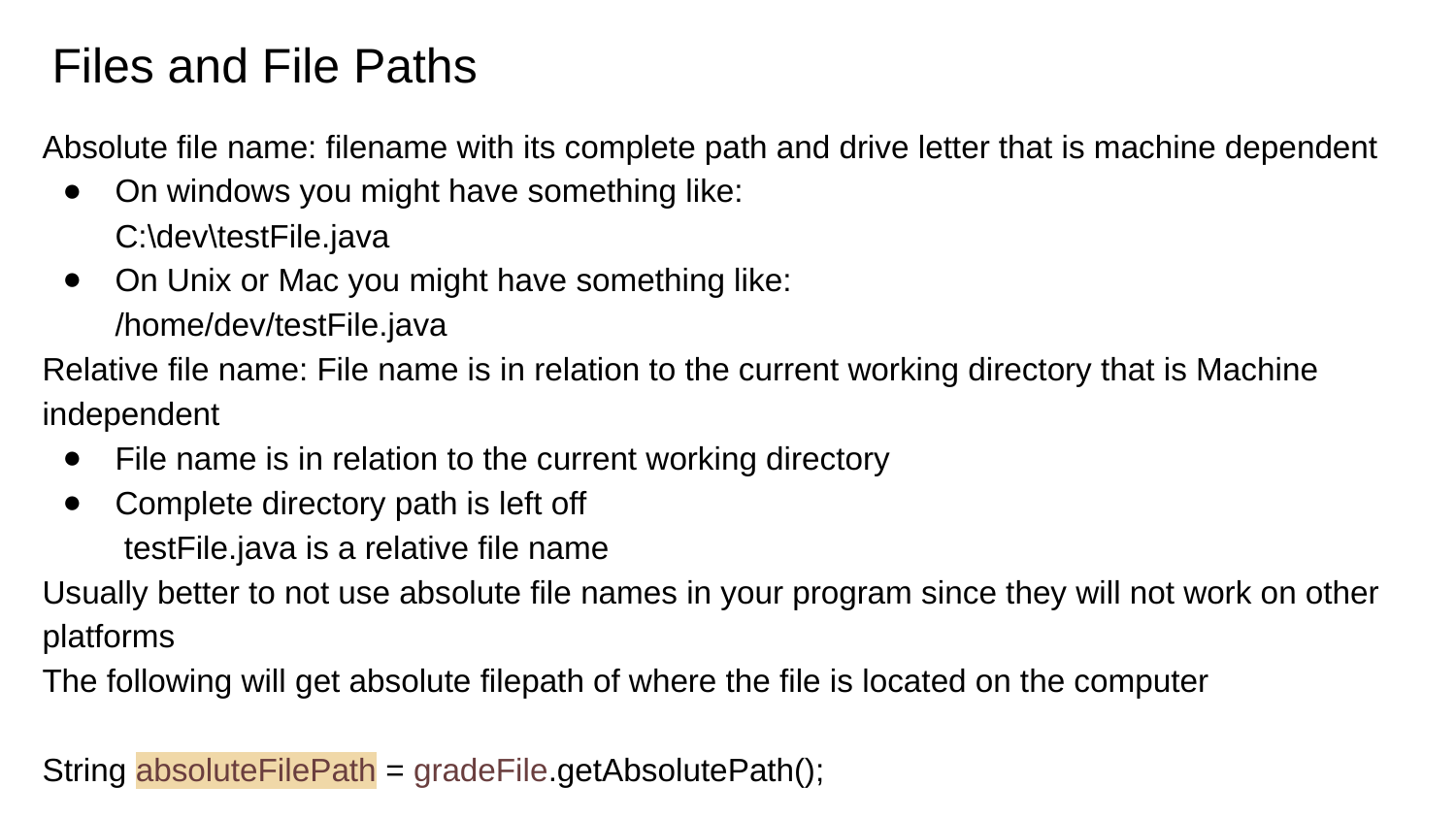

# Files and File Paths
Absolute file name: filename with its complete path and drive letter that is machine dependent
On windows you might have something like:
C:\dev\testFile.java
On Unix or Mac you might have something like:
/home/dev/testFile.java
Relative file name: File name is in relation to the current working directory that is Machine independent
File name is in relation to the current working directory
Complete directory path is left off
 testFile.java is a relative file name
Usually better to not use absolute file names in your program since they will not work on other platforms
The following will get absolute filepath of where the file is located on the computer

String absoluteFilePath = gradeFile.getAbsolutePath();